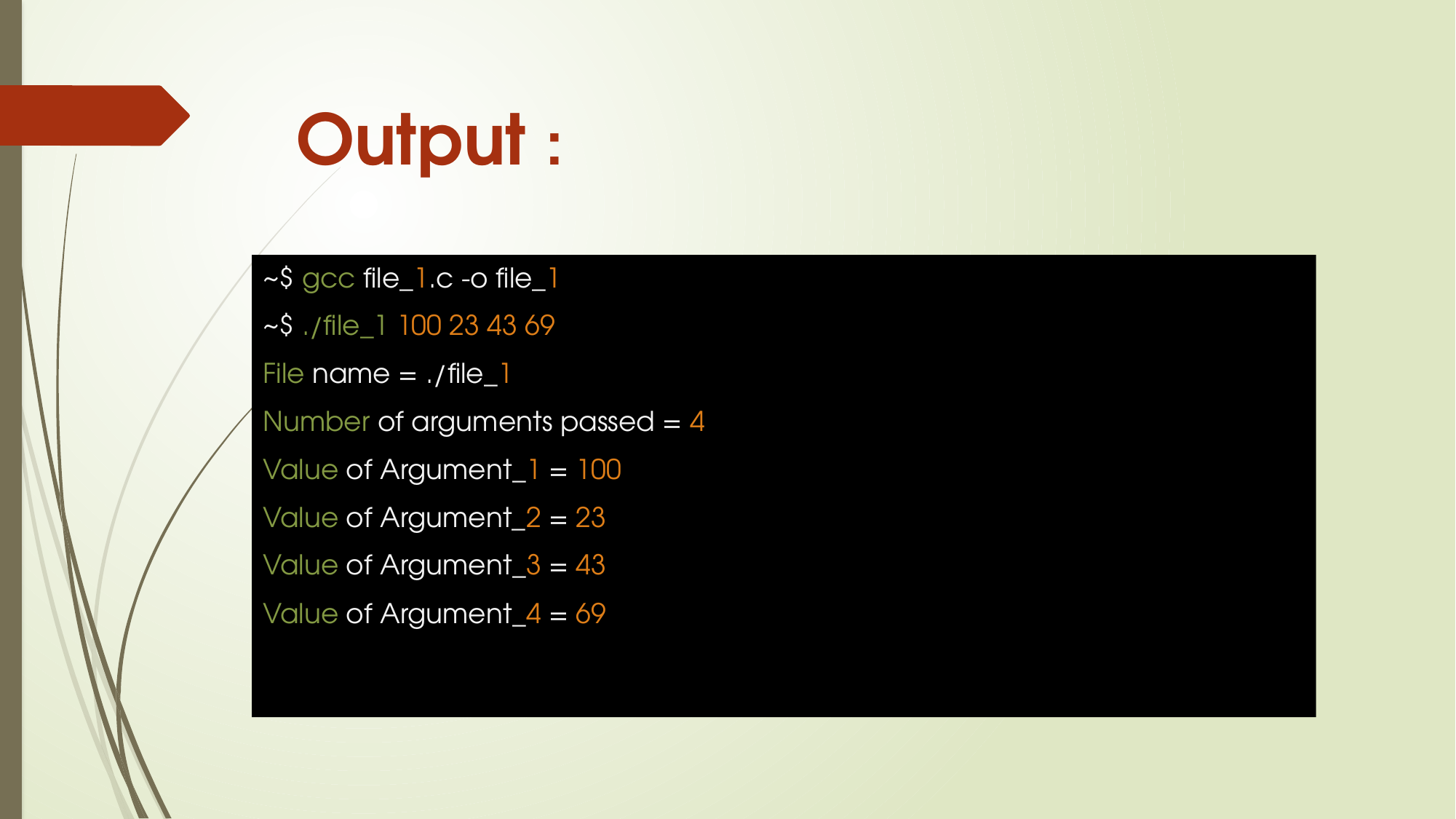

# Output :
~$ gcc file_1.c -o file_1
~$ ./file_1 100 23 43 69
File name = ./file_1
Number of arguments passed = 4
Value of Argument_1 = 100
Value of Argument_2 = 23
Value of Argument_3 = 43
Value of Argument_4 = 69